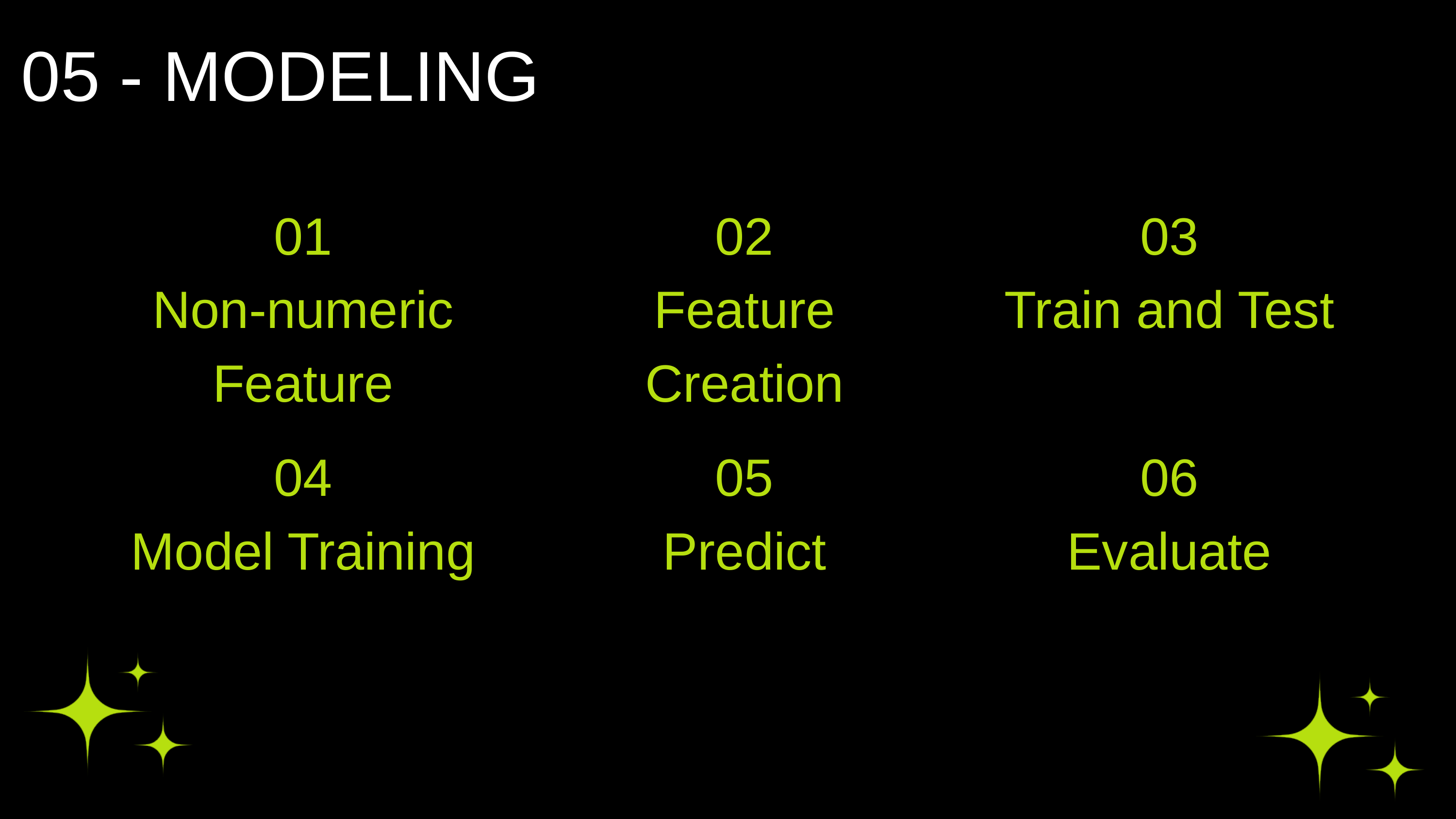

05 - MODELING
01
Non-numeric Feature
02
Feature Creation
03
Train and Test
04
Model Training
05
Predict
06
Evaluate